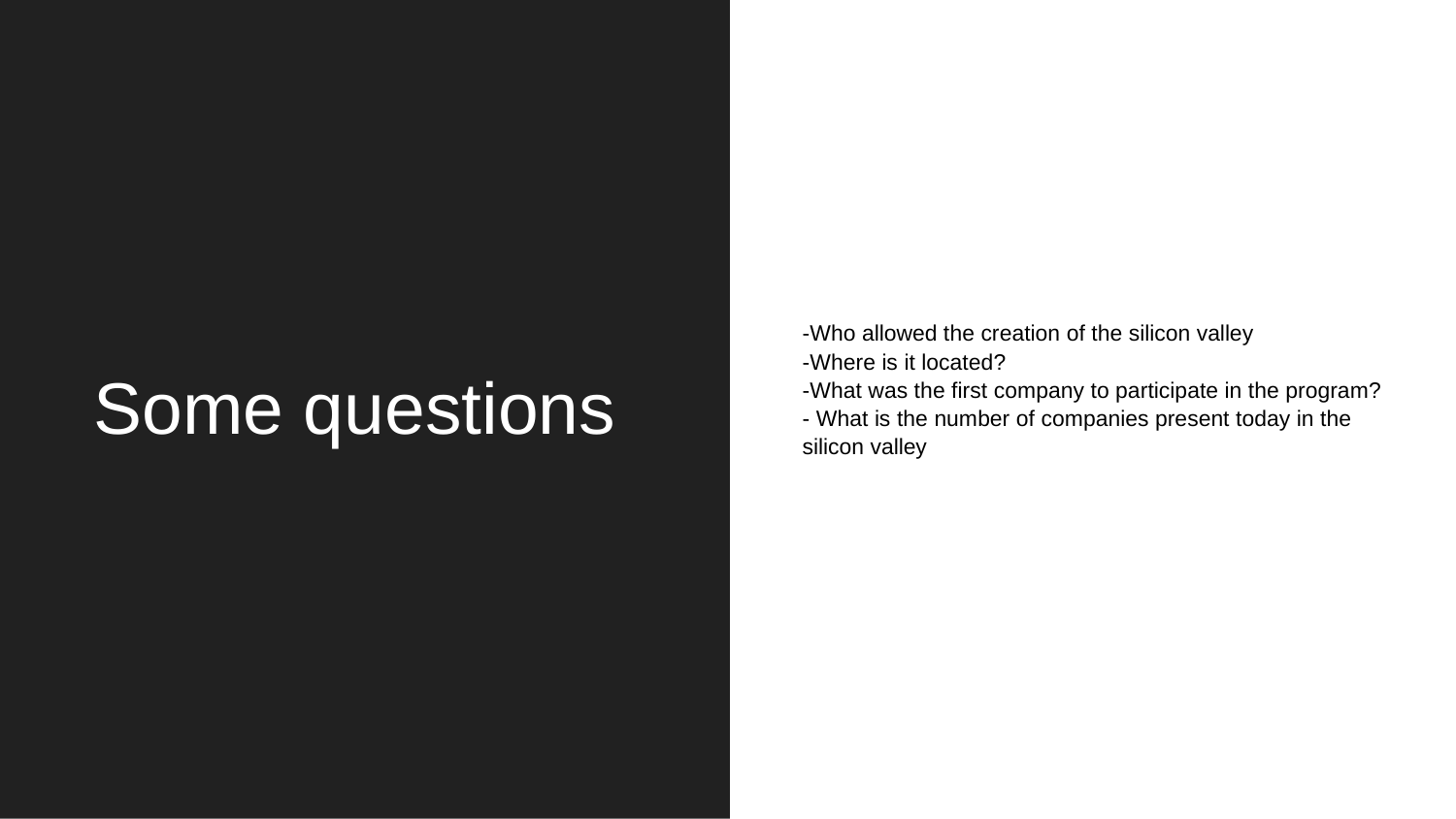

# Some questions
-Who allowed the creation of the silicon valley
-Where is it located?
-What was the first company to participate in the program?
- What is the number of companies present today in the silicon valley